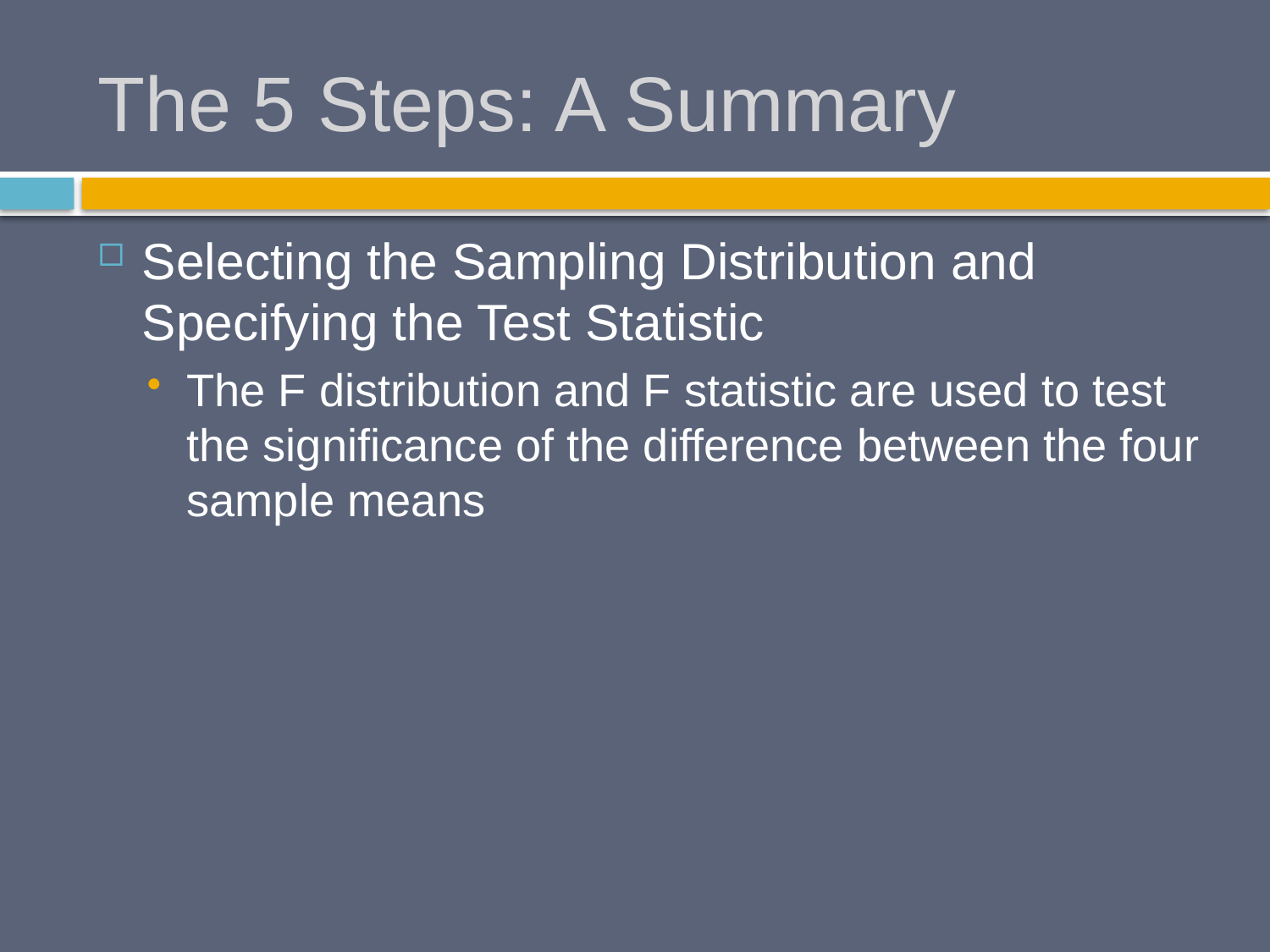

# The 5 Steps: A Summary
Selecting the Sampling Distribution and Specifying the Test Statistic
The F distribution and F statistic are used to test the significance of the difference between the four sample means